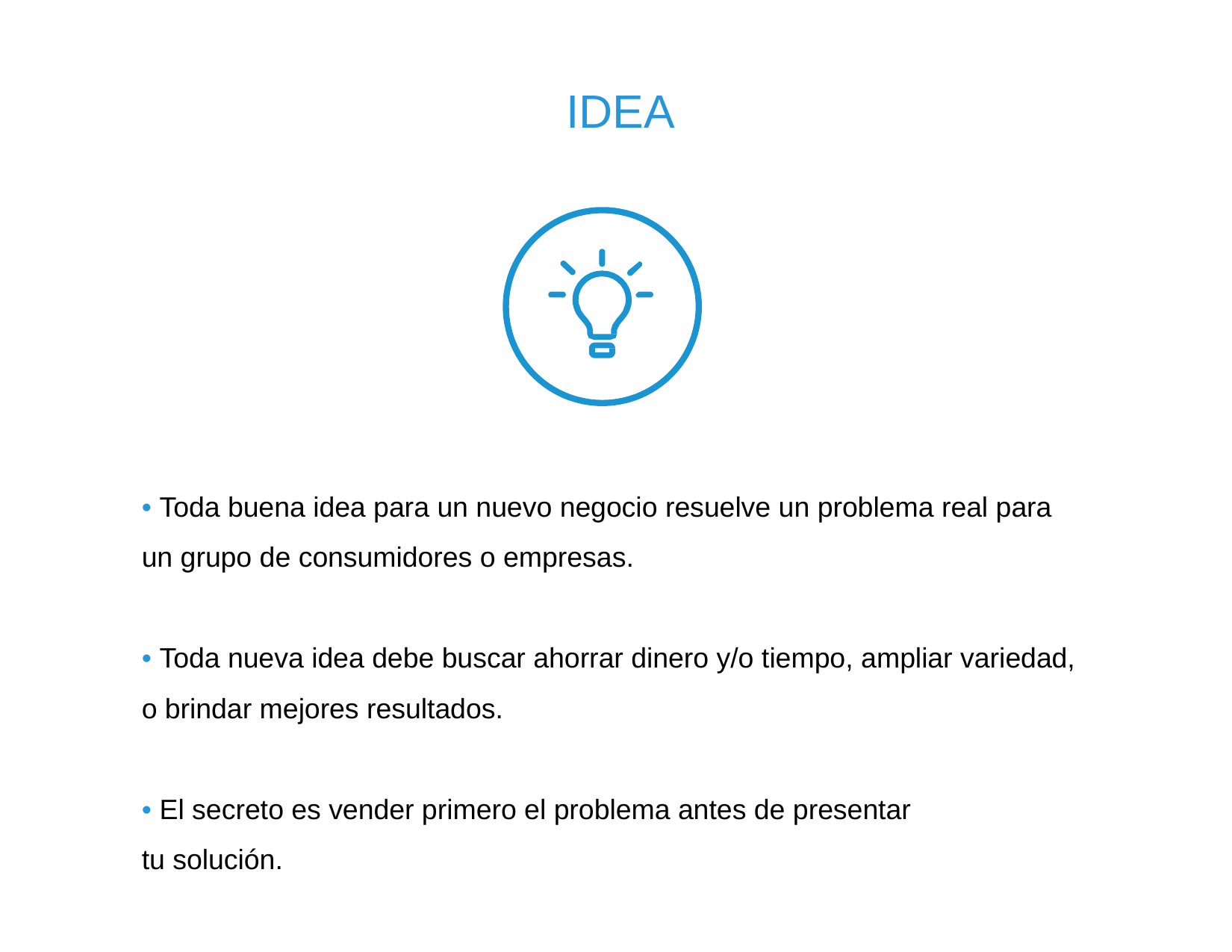

IDEA

• Toda buena idea para un nuevo negocio resuelve un problema real para un grupo de consumidores o empresas.

• Toda nueva idea debe buscar ahorrar dinero y/o tiempo, ampliar variedad, o brindar mejores resultados.

• El secreto es vender primero el problema antes de presentar
tu solución.